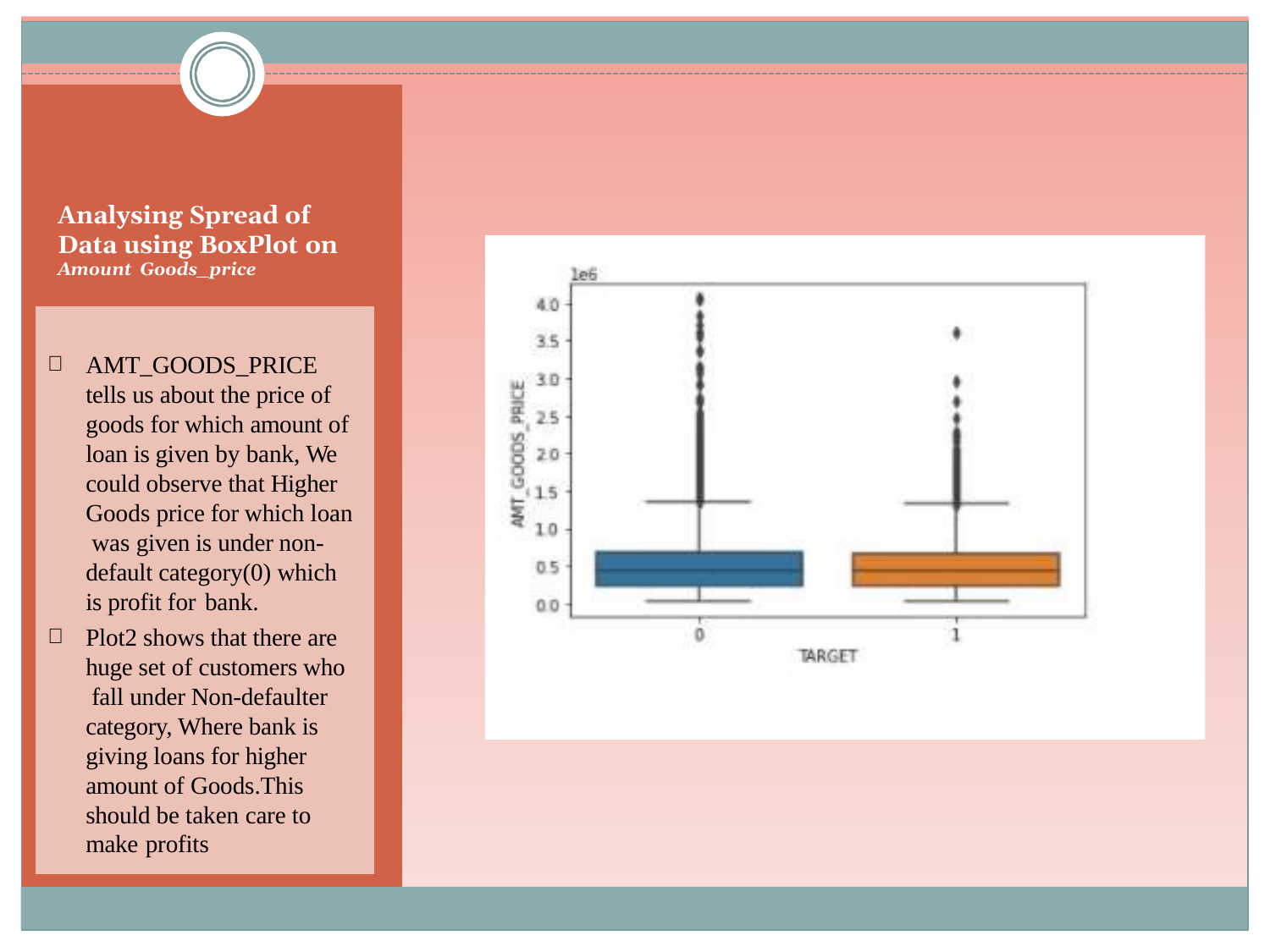

Analysing Spread of  Data using BoxPlot on
Amount Goods_price

AMT_GOODS_PRICE
tells us about the price of  goods for which amount of  loan is given by bank, We  could observe that Higher  Goods price for which loan  was given is under non-  default category(0) which  is profit for bank.
Plot2 shows that there are  huge set of customers who  fall under Non-defaulter  category, Where bank is  giving loans for higher  amount of Goods.This  should be taken care to  make profits